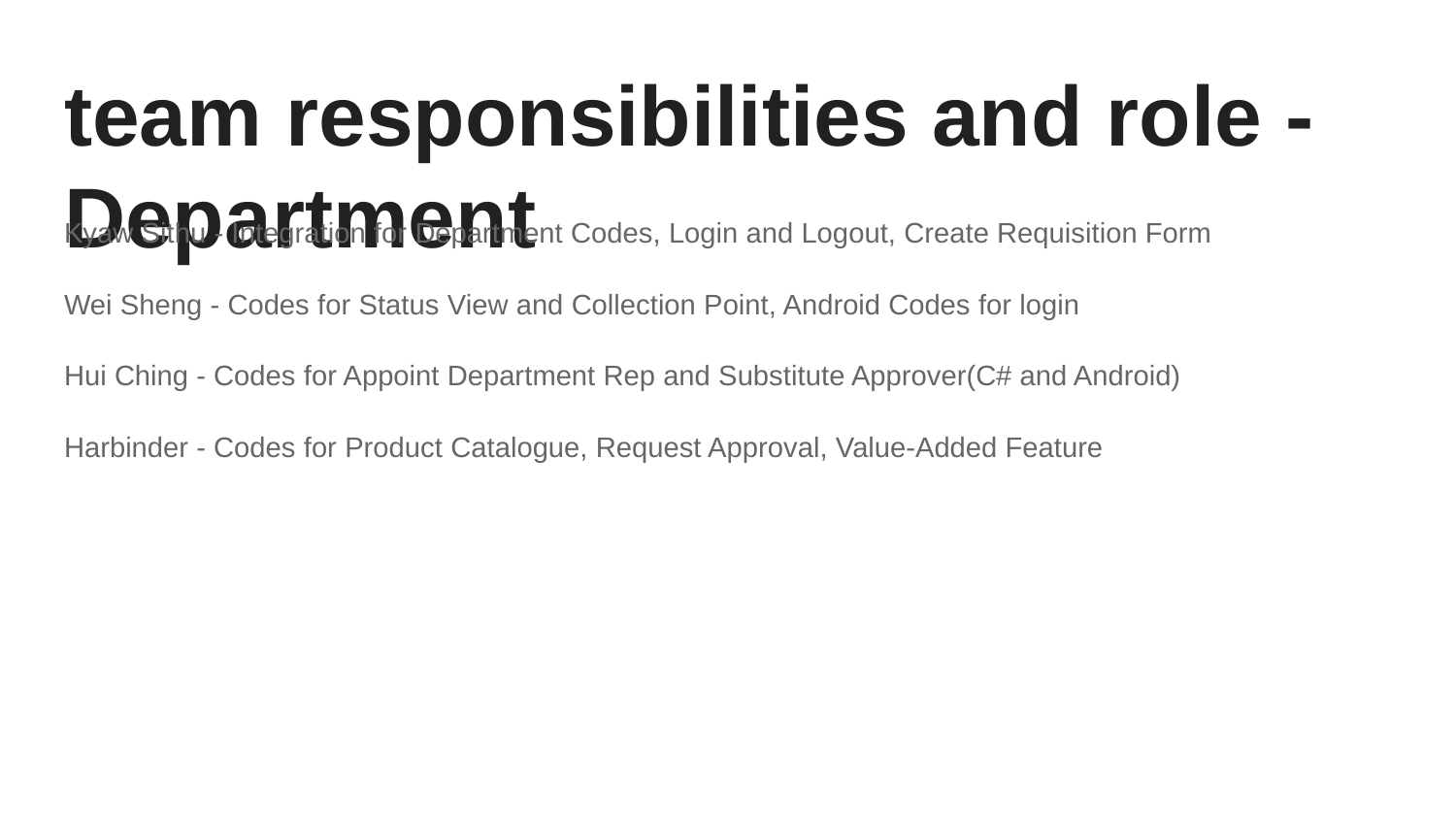

team responsibilities and role - Department
Kyaw Sithu - Integration for Department Codes, Login and Logout, Create Requisition Form
Wei Sheng - Codes for Status View and Collection Point, Android Codes for login
Hui Ching - Codes for Appoint Department Rep and Substitute Approver(C# and Android)
Harbinder - Codes for Product Catalogue, Request Approval, Value-Added Feature